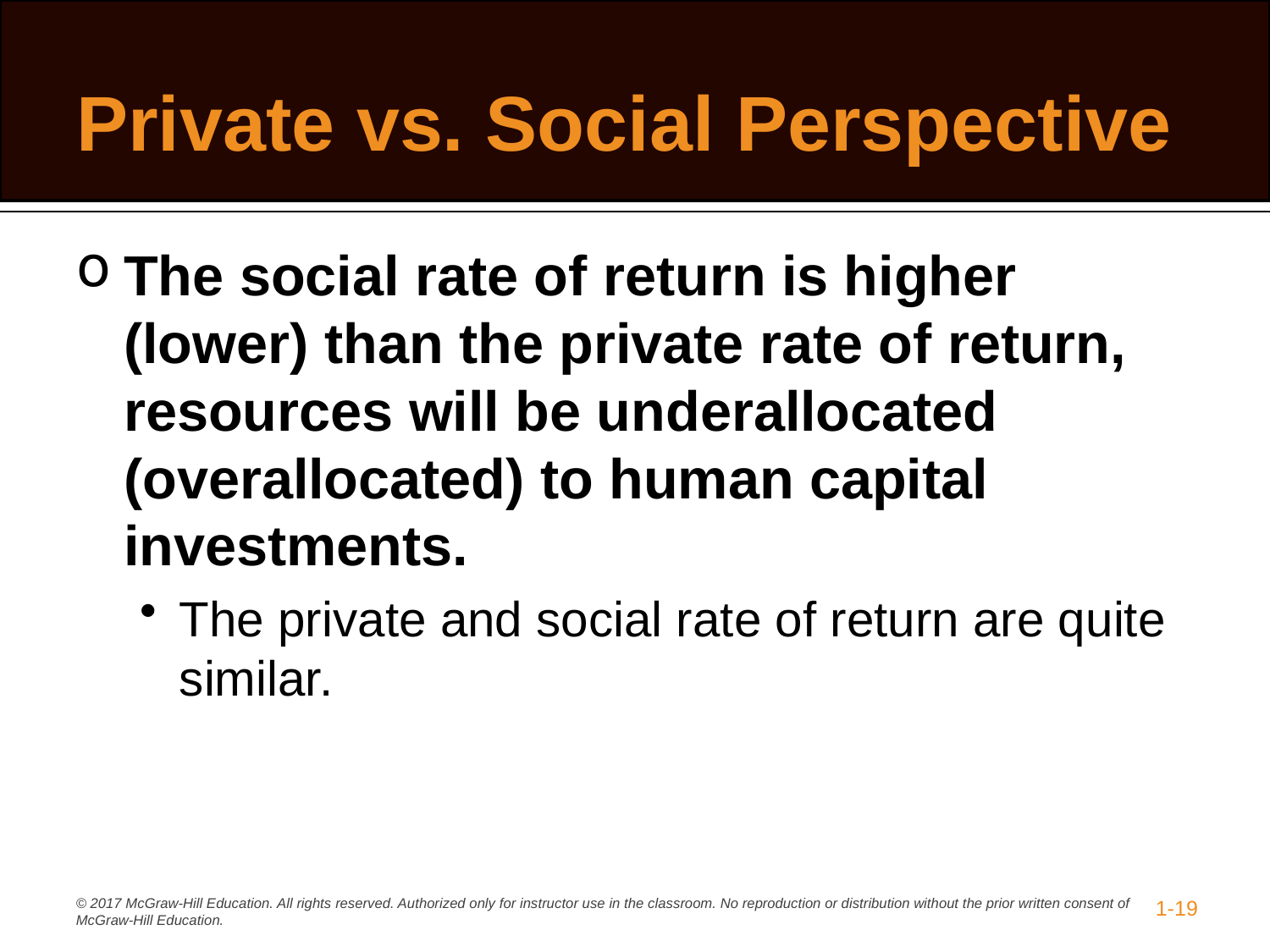

# Private vs. Social Perspective
The social rate of return is higher (lower) than the private rate of return, resources will be underallocated (overallocated) to human capital investments.
The private and social rate of return are quite similar.